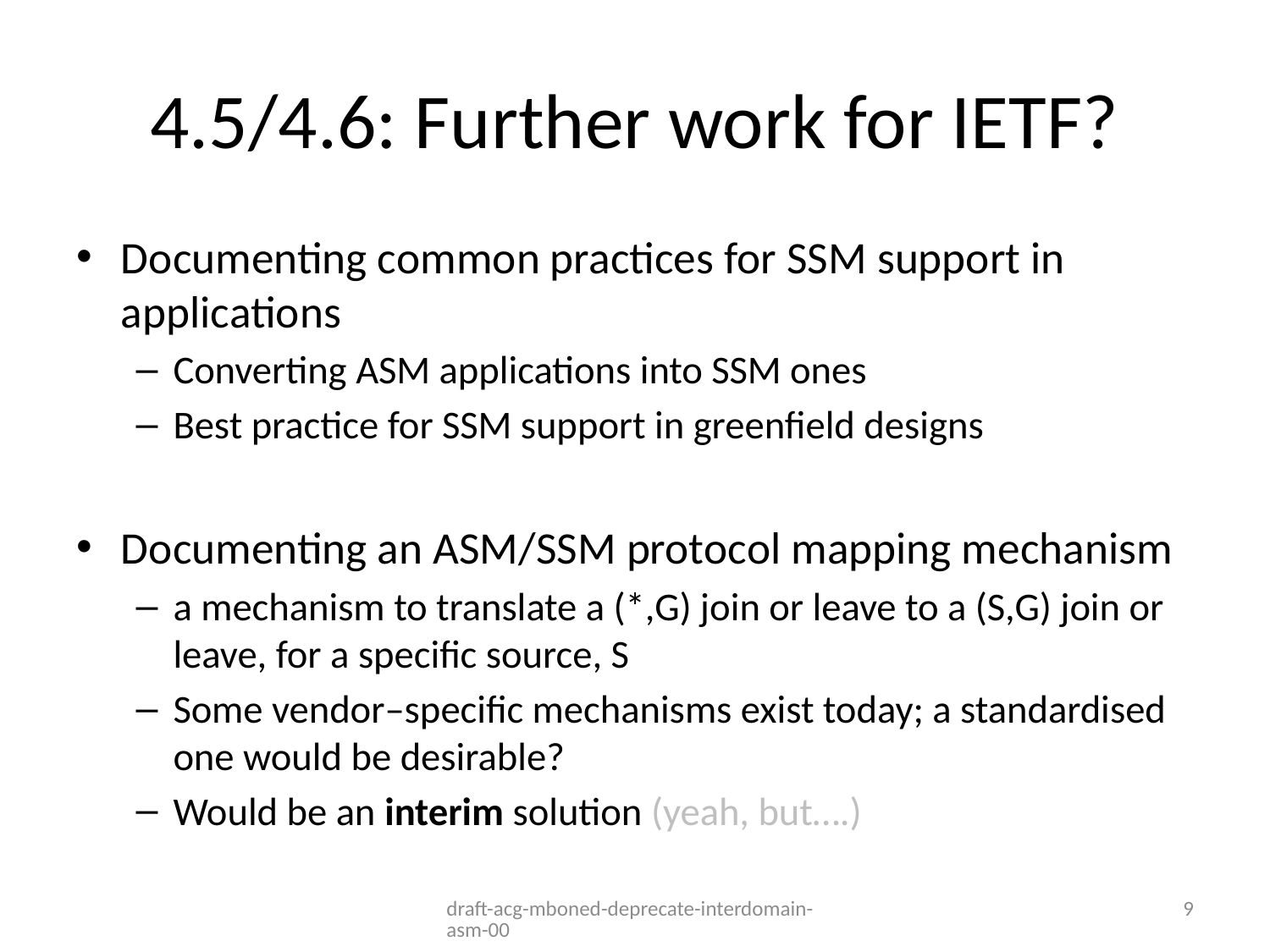

# 4.5/4.6: Further work for IETF?
Documenting common practices for SSM support in applications
Converting ASM applications into SSM ones
Best practice for SSM support in greenfield designs

Documenting an ASM/SSM protocol mapping mechanism
a mechanism to translate a (*,G) join or leave to a (S,G) join or leave, for a specific source, S
Some vendor–specific mechanisms exist today; a standardised one would be desirable?
Would be an interim solution (yeah, but….)
draft-acg-mboned-deprecate-interdomain-asm-00
9